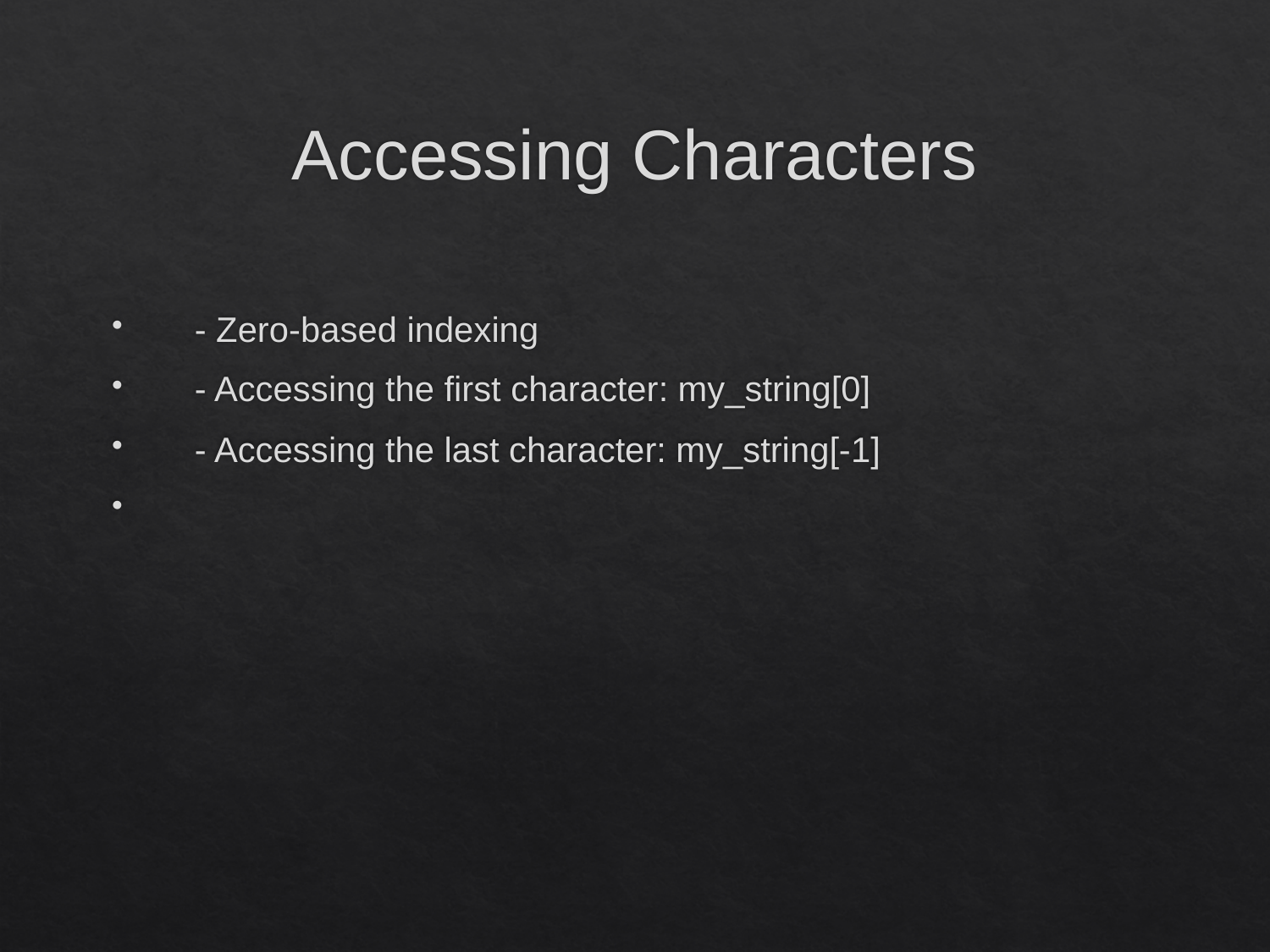

# Accessing Characters

    - Zero-based indexing
    - Accessing the first character: my_string[0]
    - Accessing the last character: my_string[-1]